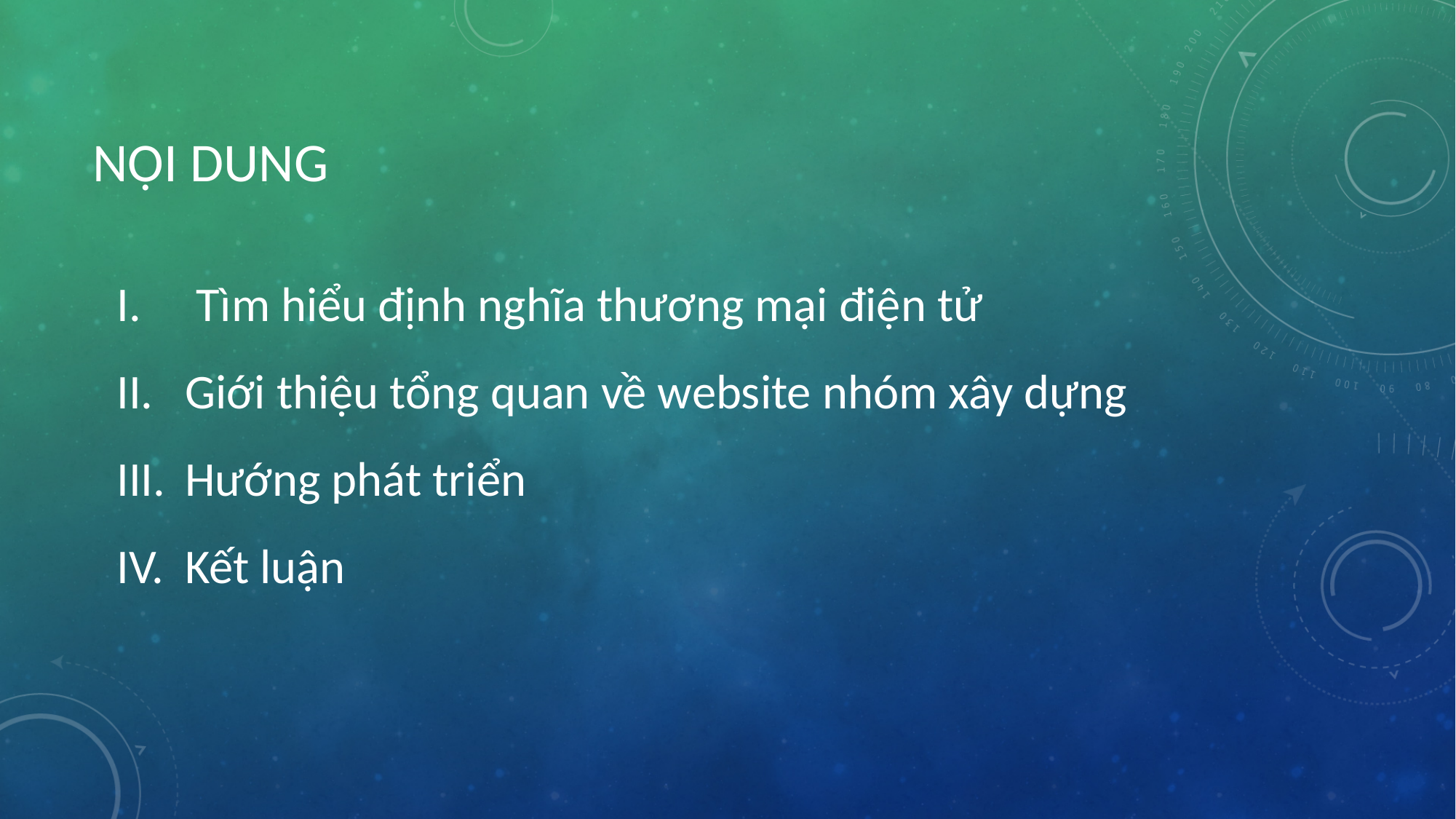

# NỘI DUNG
 Tìm hiểu định nghĩa thương mại điện tử
Giới thiệu tổng quan về website nhóm xây dựng
Hướng phát triển
Kết luận